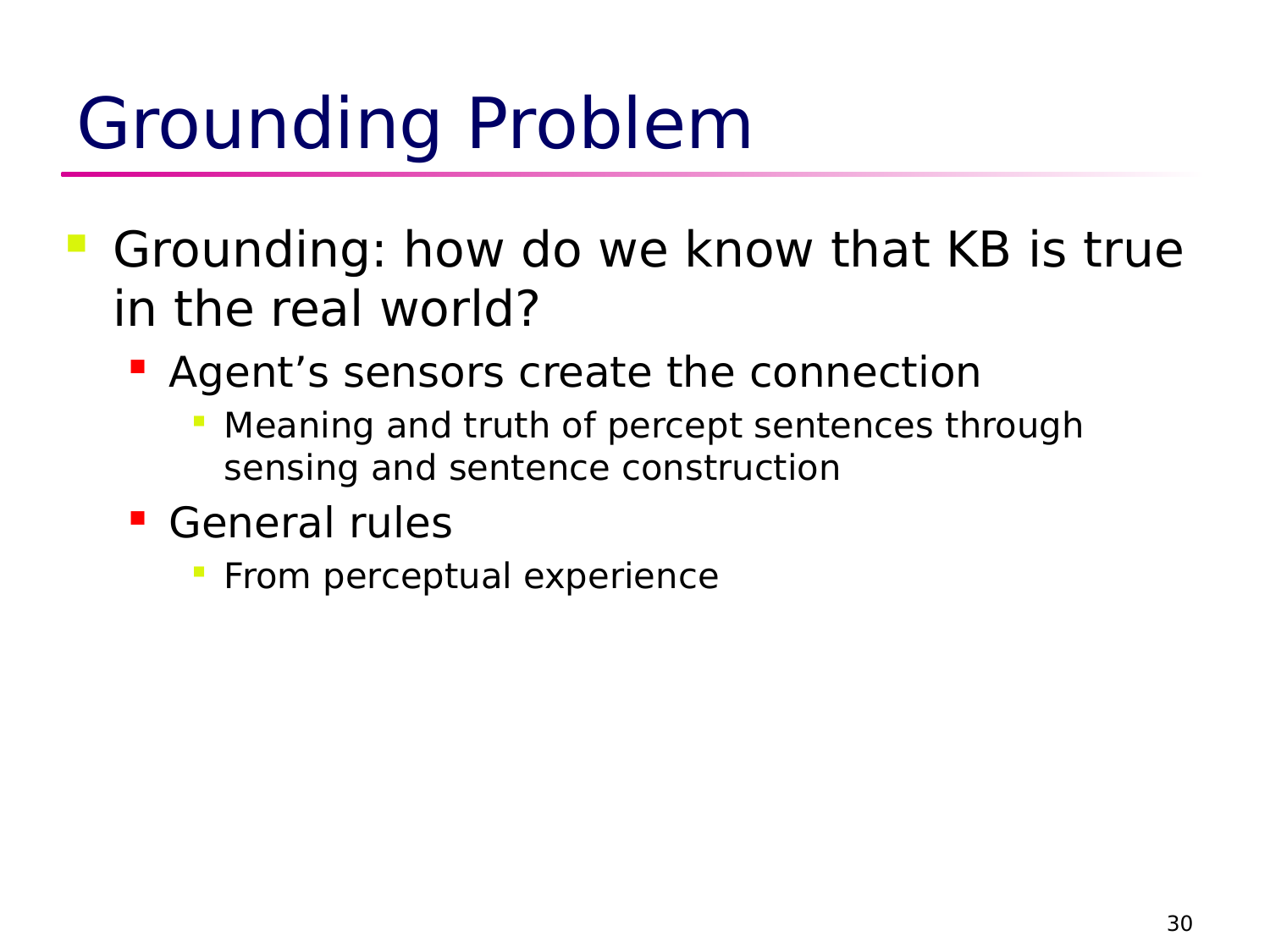

# Grounding Problem
Grounding: how do we know that KB is true in the real world?
Agent’s sensors create the connection
Meaning and truth of percept sentences through sensing and sentence construction
General rules
From perceptual experience

30